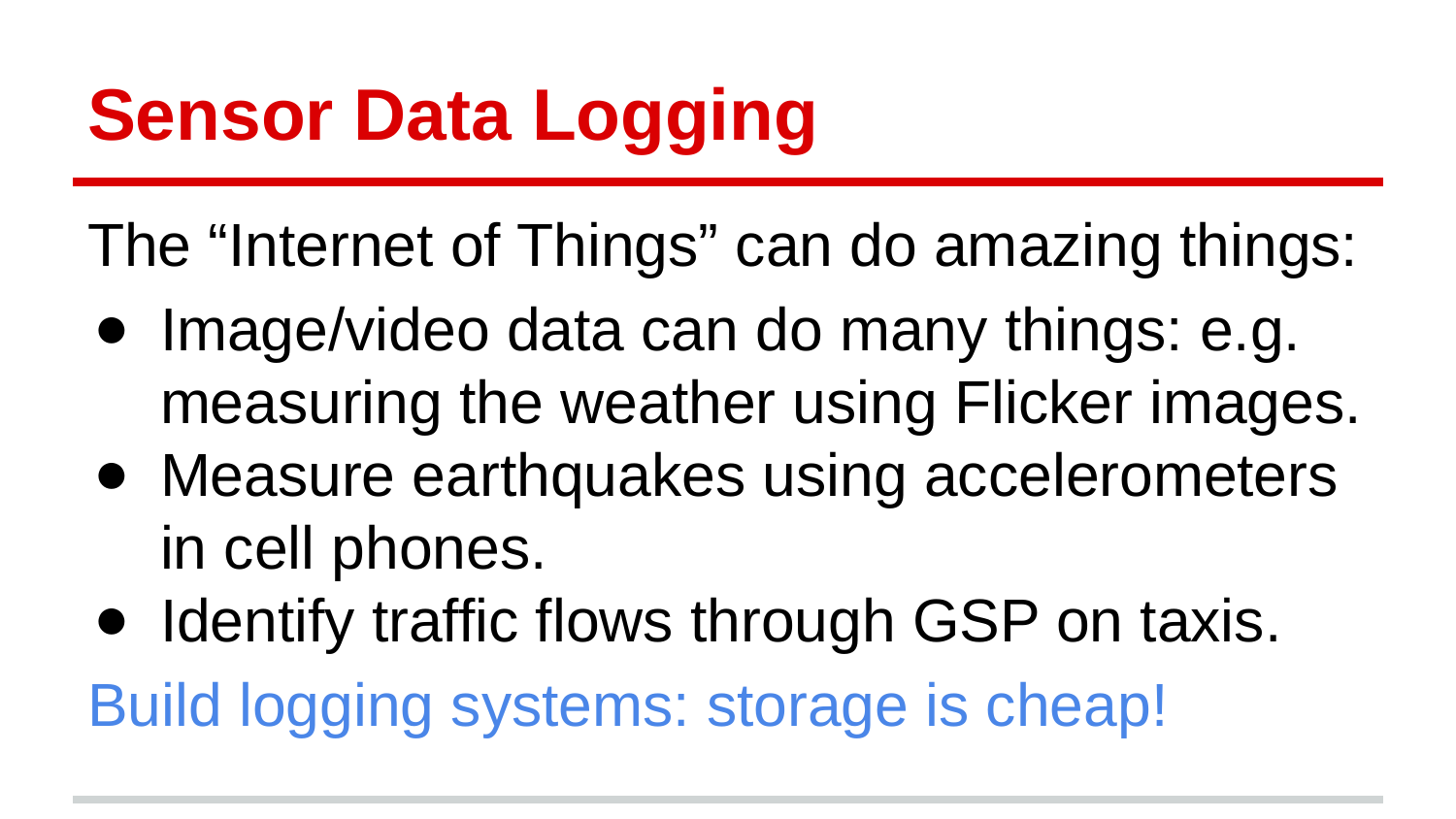

# Sensor Data Logging
The “Internet of Things” can do amazing things:
Image/video data can do many things: e.g. measuring the weather using Flicker images.
Measure earthquakes using accelerometers in cell phones.
Identify traffic flows through GSP on taxis.
Build logging systems: storage is cheap!